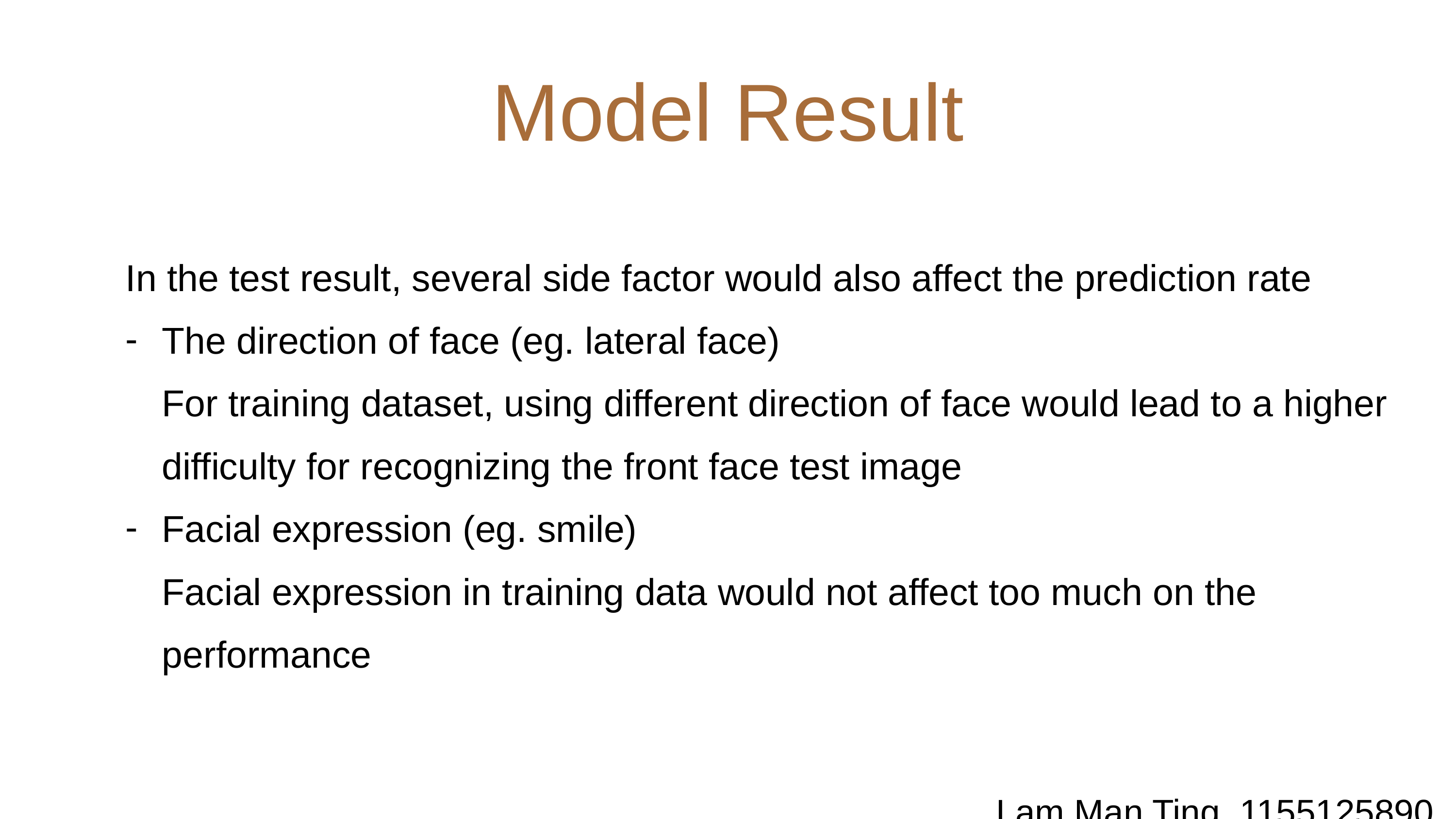

Model Result

In the test result, several side factor would also affect the prediction rate
The direction of face (eg. lateral face)
For training dataset, using different direction of face would lead to a higher difficulty for recognizing the front face test image
Facial expression (eg. smile)
Facial expression in training data would not affect too much on the performance

Lam Man Ting  1155125890